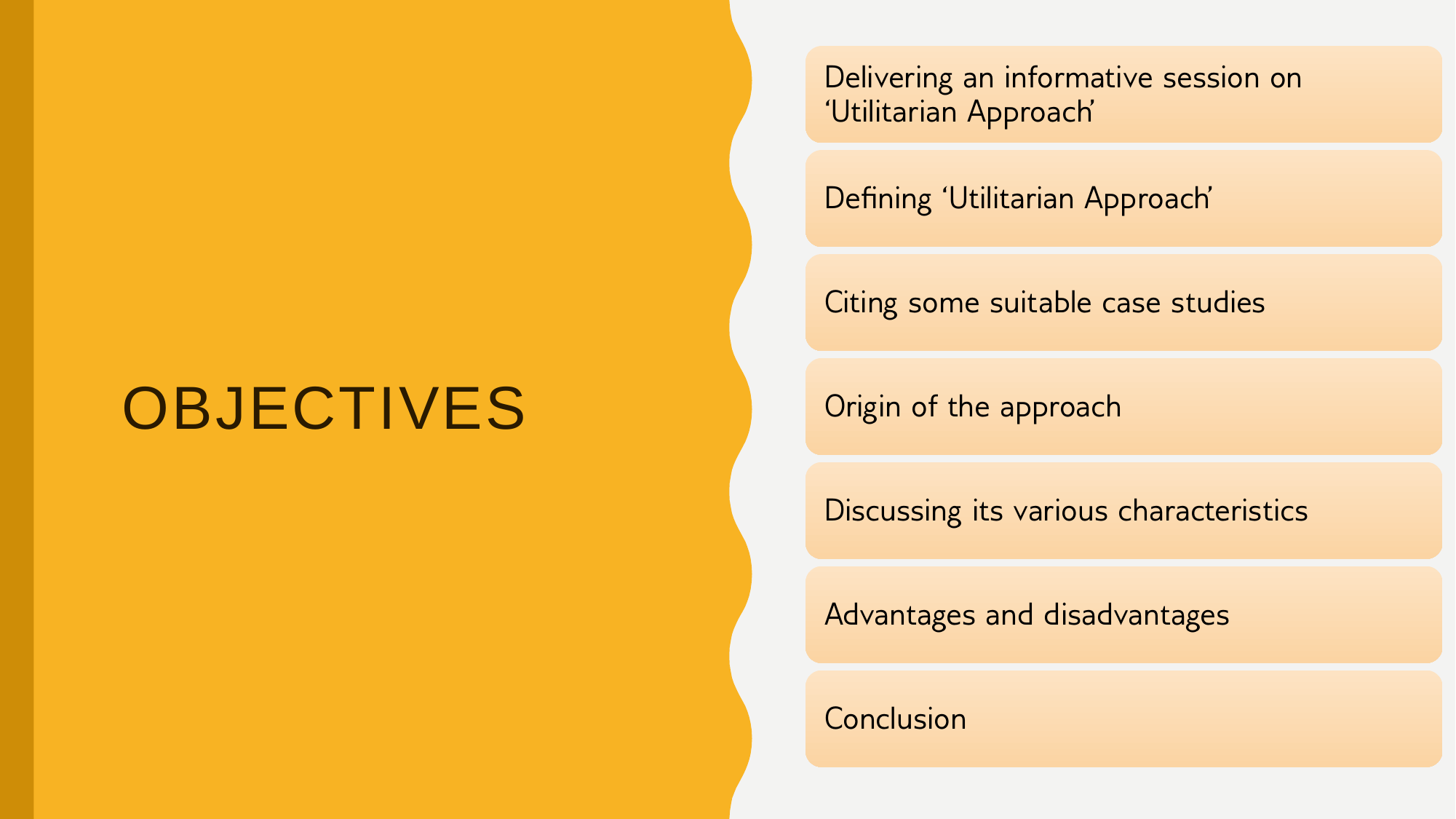

Delivering an informative session on ‘Utilitarian Approach’
Defining ‘Utilitarian Approach’
Citing some suitable case studies
Origin of the approach
Discussing its various characteristics
Advantages and disadvantages
Conclusion
# OBJECTIVES